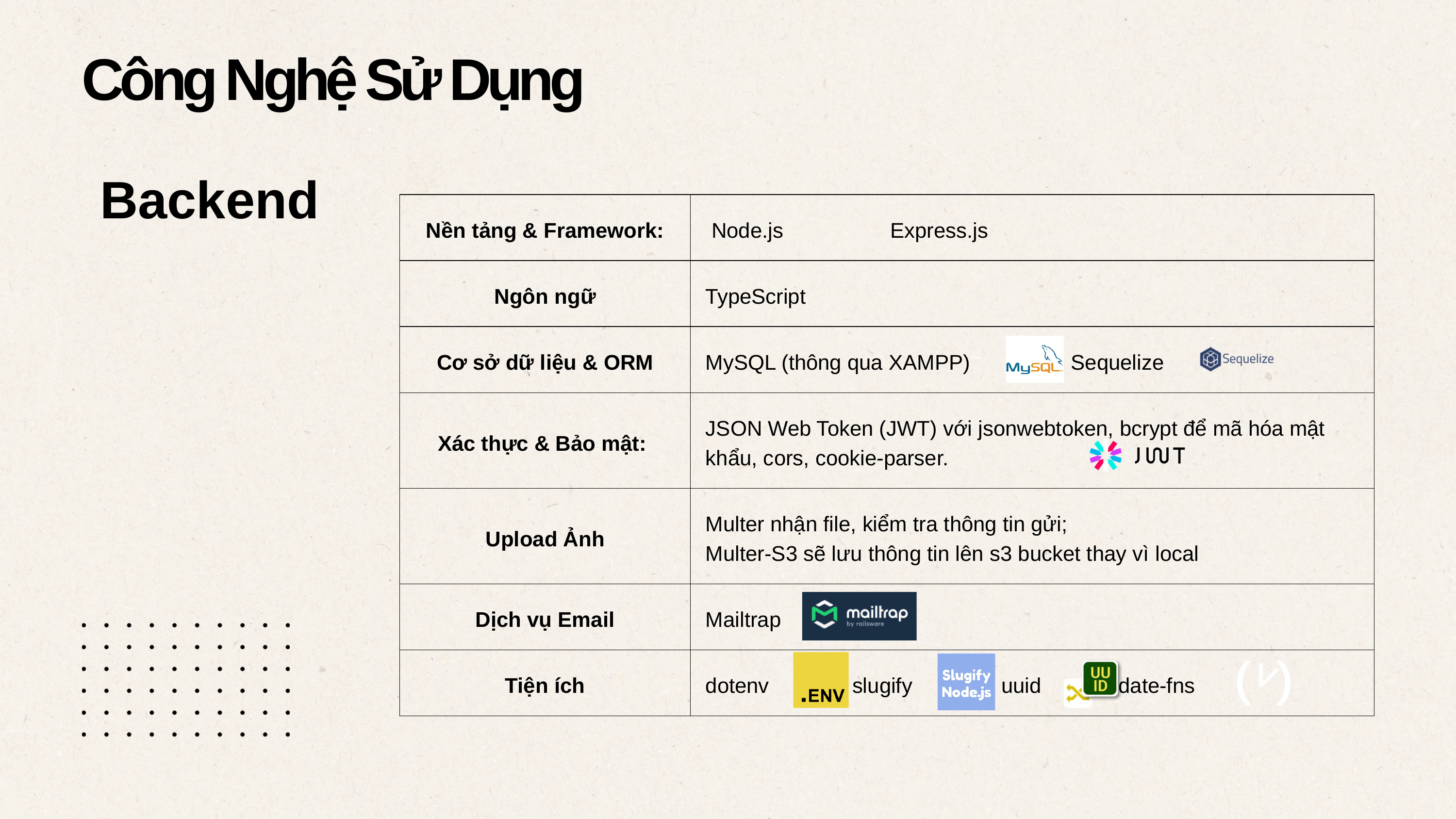

Công Nghệ Sử Dụng

Backend
| Nền tảng & Framework: | Node.js Express.js |
| --- | --- |
| Ngôn ngữ | TypeScript |
| Cơ sở dữ liệu & ORM | MySQL (thông qua XAMPP) Sequelize |
| Xác thực & Bảo mật: | JSON Web Token (JWT) với jsonwebtoken, bcrypt để mã hóa mật khẩu, cors, cookie-parser. |
| Upload Ảnh | Multer nhận file, kiểm tra thông tin gửi; Multer-S3 sẽ lưu thông tin lên s3 bucket thay vì local |
| Dịch vụ Email | Mailtrap |
| Tiện ích | dotenv slugify uuid date-fns |